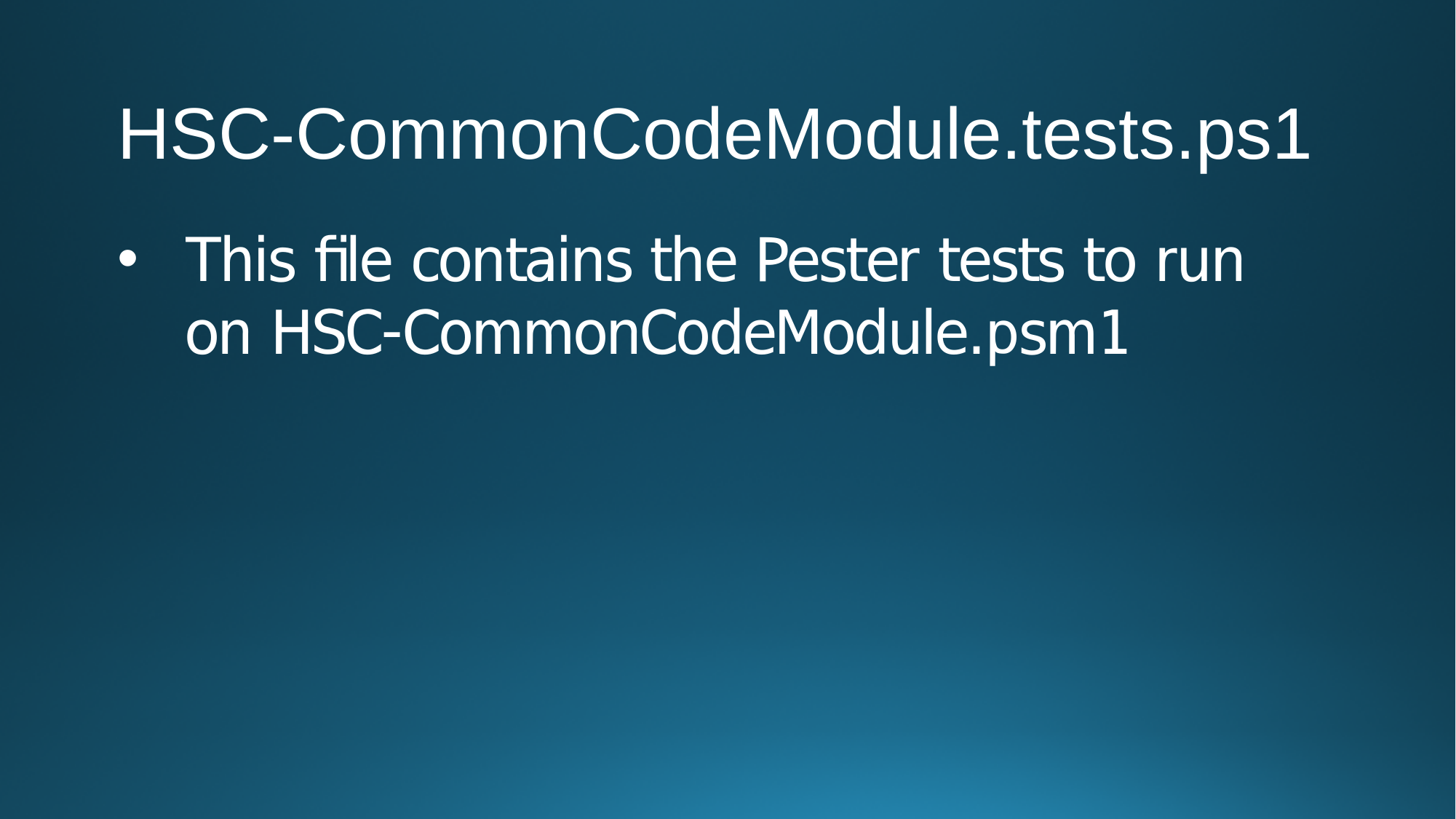

HSC-CommonCodeModule.tests.ps1
This file contains the Pester tests to run on HSC-CommonCodeModule.psm1